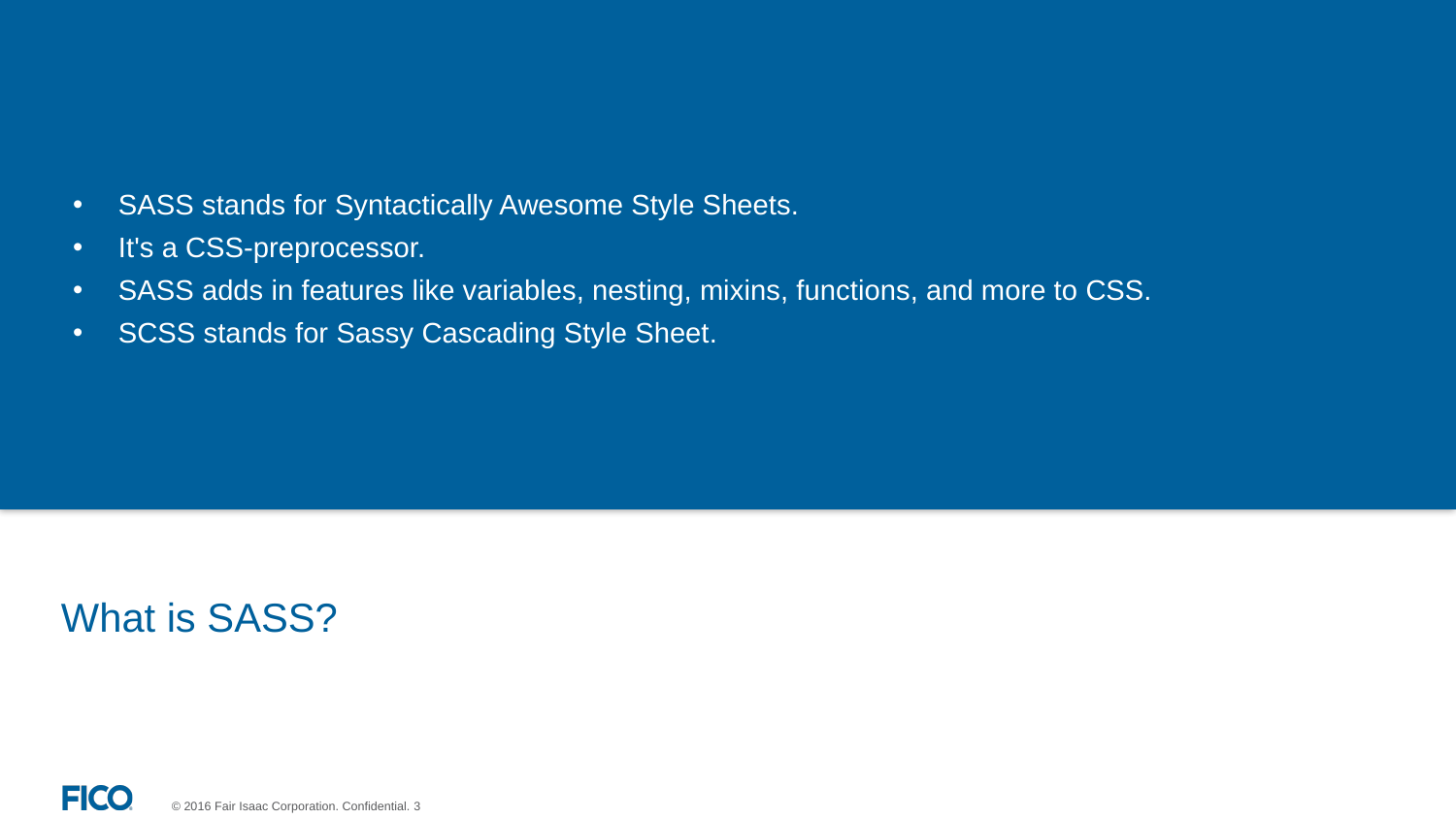

SASS stands for Syntactically Awesome Style Sheets.
It's a CSS-preprocessor.
SASS adds in features like variables, nesting, mixins, functions, and more to CSS.
SCSS stands for Sassy Cascading Style Sheet.
# What is SASS?